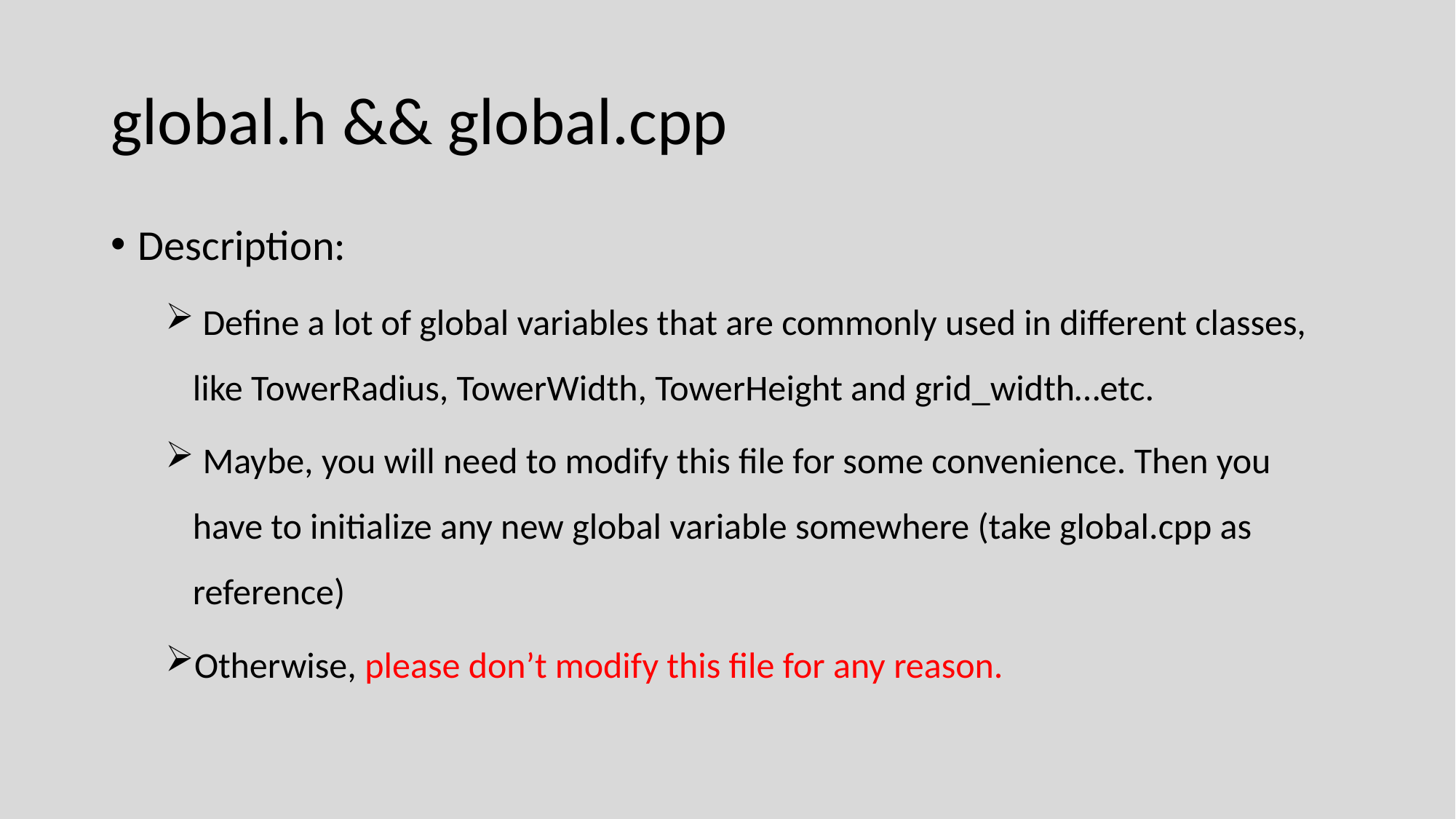

# global.h && global.cpp
Description:
 Define a lot of global variables that are commonly used in different classes, like TowerRadius, TowerWidth, TowerHeight and grid_width…etc.
 Maybe, you will need to modify this file for some convenience. Then you have to initialize any new global variable somewhere (take global.cpp as reference)
Otherwise, please don’t modify this file for any reason.